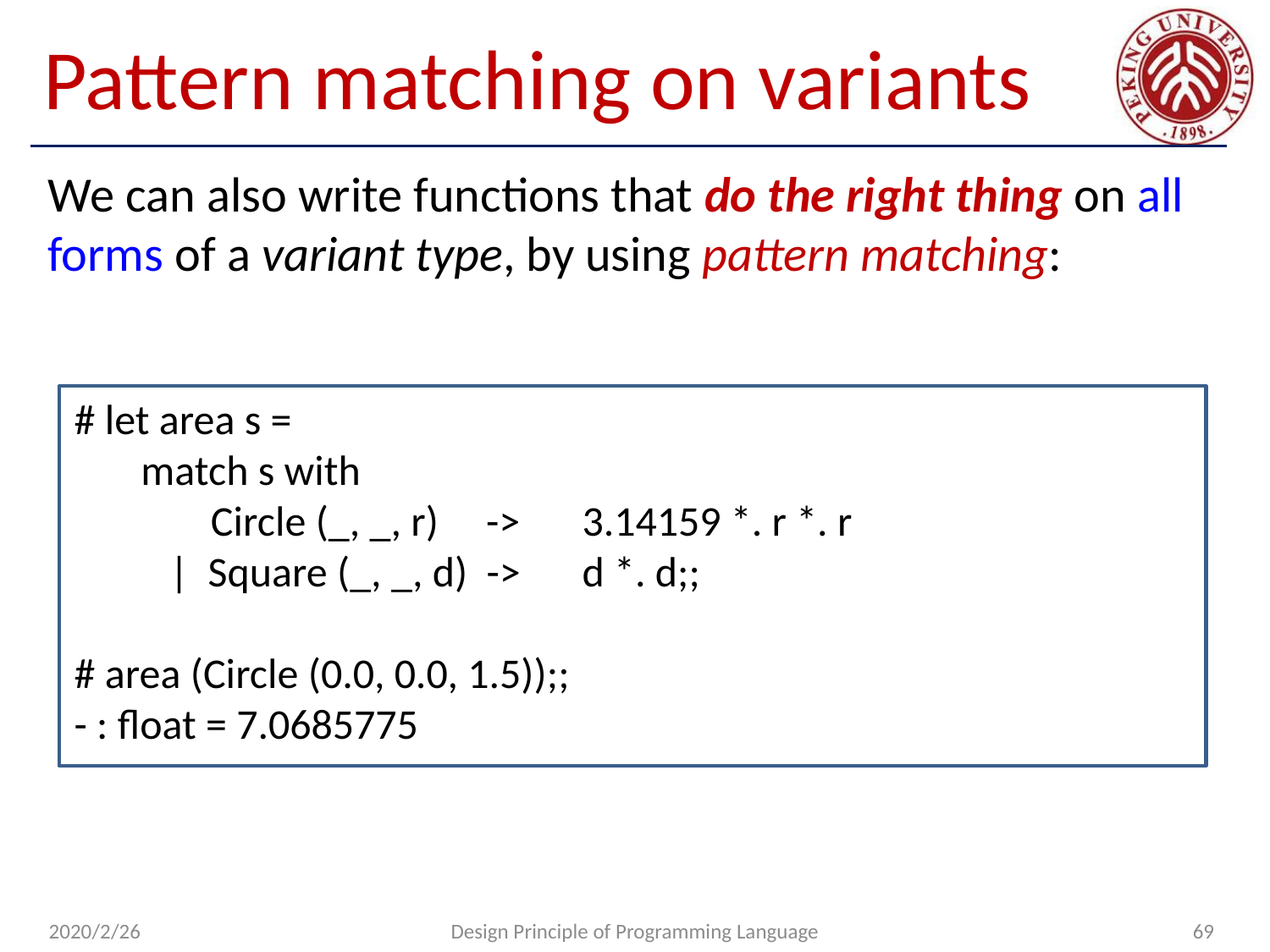

# Pattern matching on variants
We can also write functions that do the right thing on all forms of a variant type, by using pattern matching:

# let area s =
       match s with
	 Circle (_, _, r)     -> 	3.14159 *. r *. r
          |  Square (_, _, d)  -> 	d *. d;;

# area (Circle (0.0, 0.0, 1.5));;
- : float = 7.0685775
2020/2/26
Design Principle of Programming Language
69